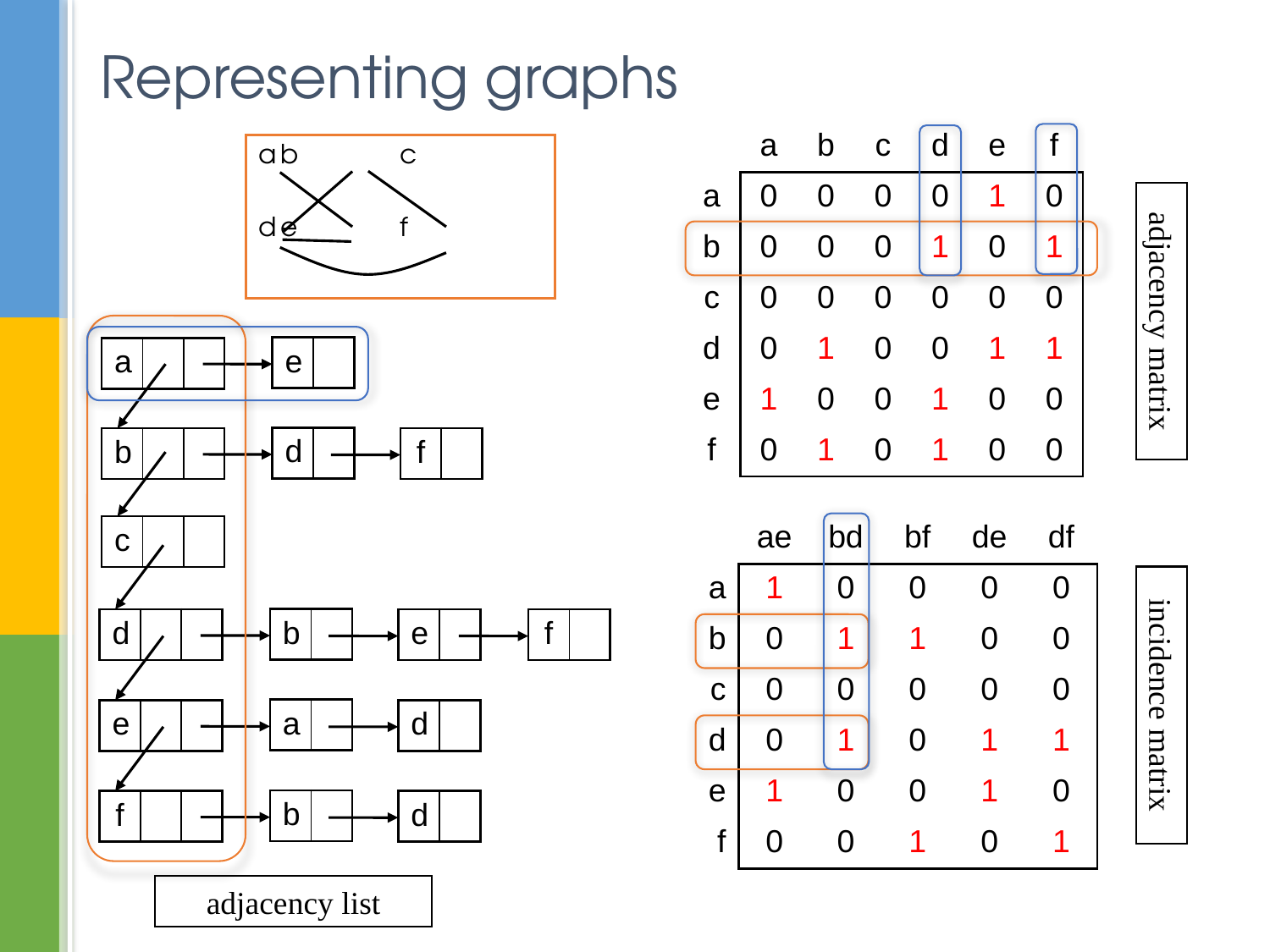

# Representing graphs
|  | a | b | c | d | e | f |
| --- | --- | --- | --- | --- | --- | --- |
| a | 0 | 0 | 0 | 0 | 1 | 0 |
| b | 0 | 0 | 0 | 1 | 0 | 1 |
| c | 0 | 0 | 0 | 0 | 0 | 0 |
| d | 0 | 1 | 0 | 0 | 1 | 1 |
| e | 1 | 0 | 0 | 1 | 0 | 0 |
| f | 0 | 1 | 0 | 1 | 0 | 0 |

a		b	c

d		e	f

adjacency matrix

| e |  |
| --- | --- |
| a |  |  |
| --- | --- | --- |

| d |  |
| --- | --- |
| b |  |  |
| --- | --- | --- |
| f |  |
| --- | --- |

|  | ae | bd | bf | de | df |
| --- | --- | --- | --- | --- | --- |
| a | 1 | 0 | 0 | 0 | 0 |
| b | 0 | 1 | 1 | 0 | 0 |
| c | 0 | 0 | 0 | 0 | 0 |
| d | 0 | 1 | 0 | 1 | 1 |
| e | 1 | 0 | 0 | 1 | 0 |
| f | 0 | 0 | 1 | 0 | 1 |

| c |  |  |
| --- | --- | --- |

| b |  |
| --- | --- |
| d |  |  |
| --- | --- | --- |
| e |  |
| --- | --- |
| f |  |
| --- | --- |

incidence matrix
| a |  |
| --- | --- |
| e |  |  |
| --- | --- | --- |
| d |  |
| --- | --- |

| b |  |
| --- | --- |
| f |  |  |
| --- | --- | --- |
| d |  |
| --- | --- |

adjacency list